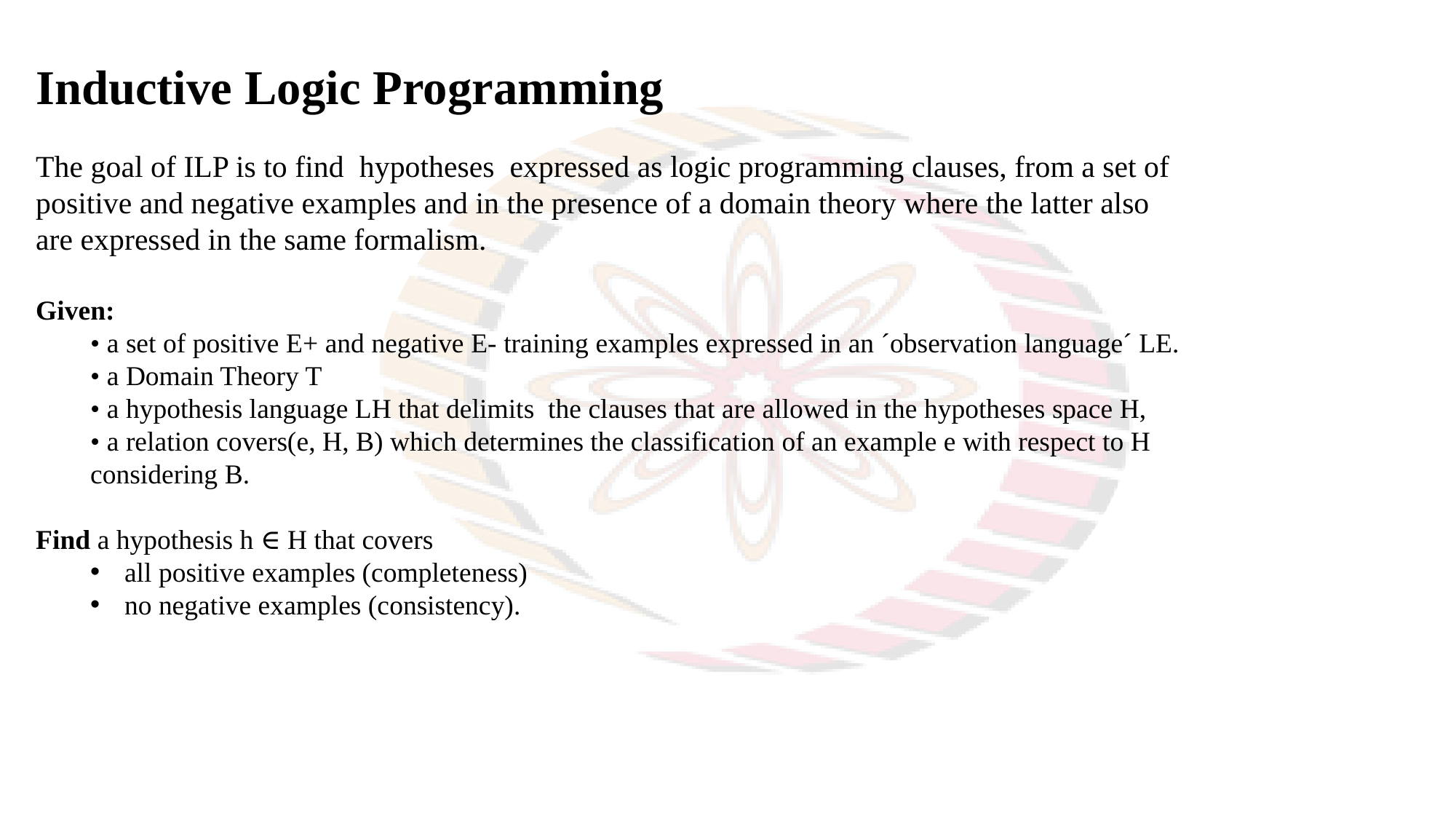

Inductive Logic Programming

The goal of ILP is to find  hypotheses  expressed as logic programming clauses, from a set of positive and negative examples and in the presence of a domain theory where the latter also
are expressed in the same formalism.

Given:
• a set of positive E+ and negative E- training examples expressed in an ´observation language´ LE.
• a Domain Theory T
• a hypothesis language LH that delimits  the clauses that are allowed in the hypotheses space H,
• a relation covers(e, H, B) which determines the classification of an example e with respect to H considering B.

Find a hypothesis h ∈ H that covers
all positive examples (completeness)
no negative examples (consistency).